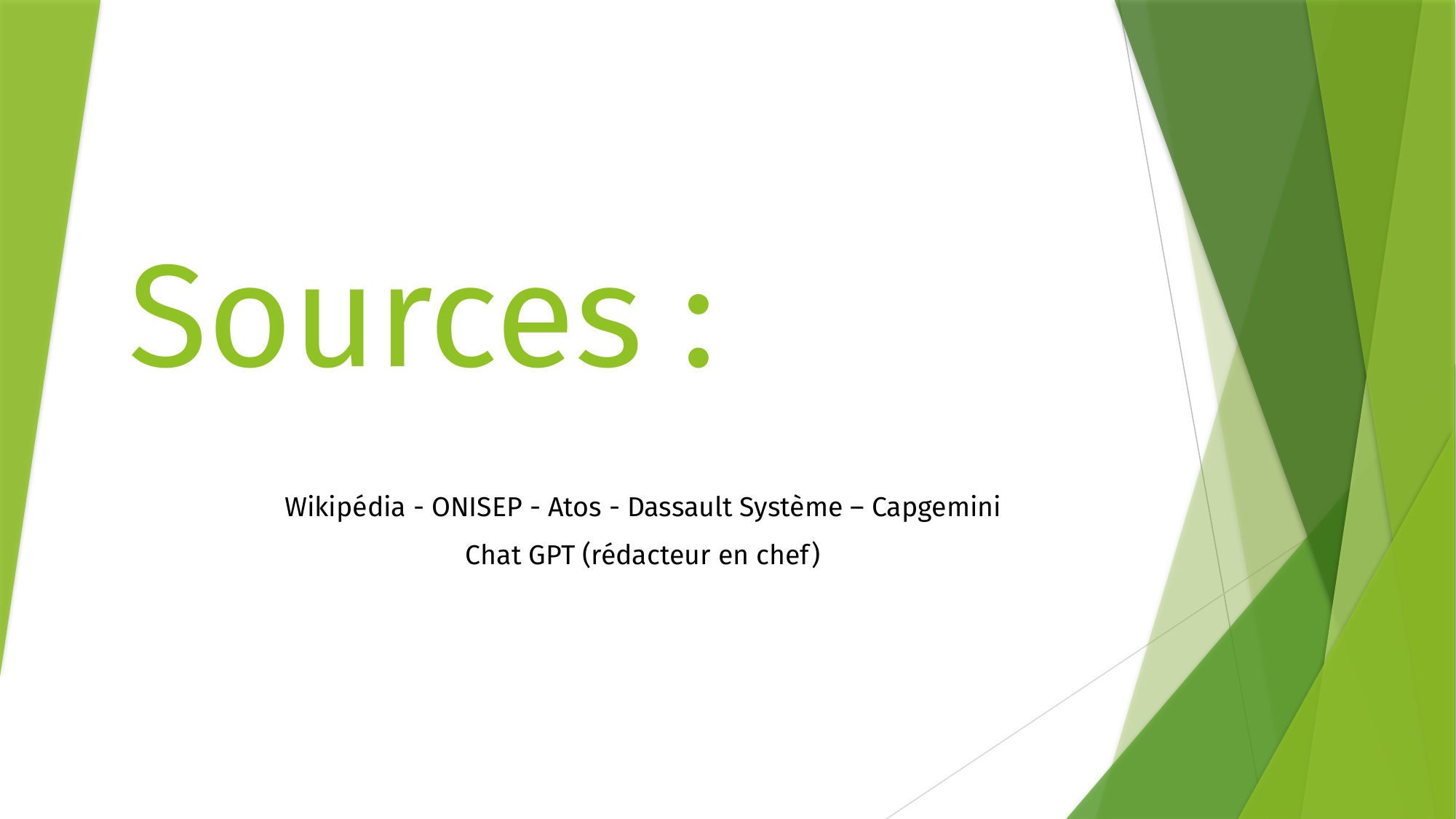

# Sources :
Wikipédia - ONISEP - Atos - Dassault Système – Capgemini
Chat GPT (rédacteur en chef)